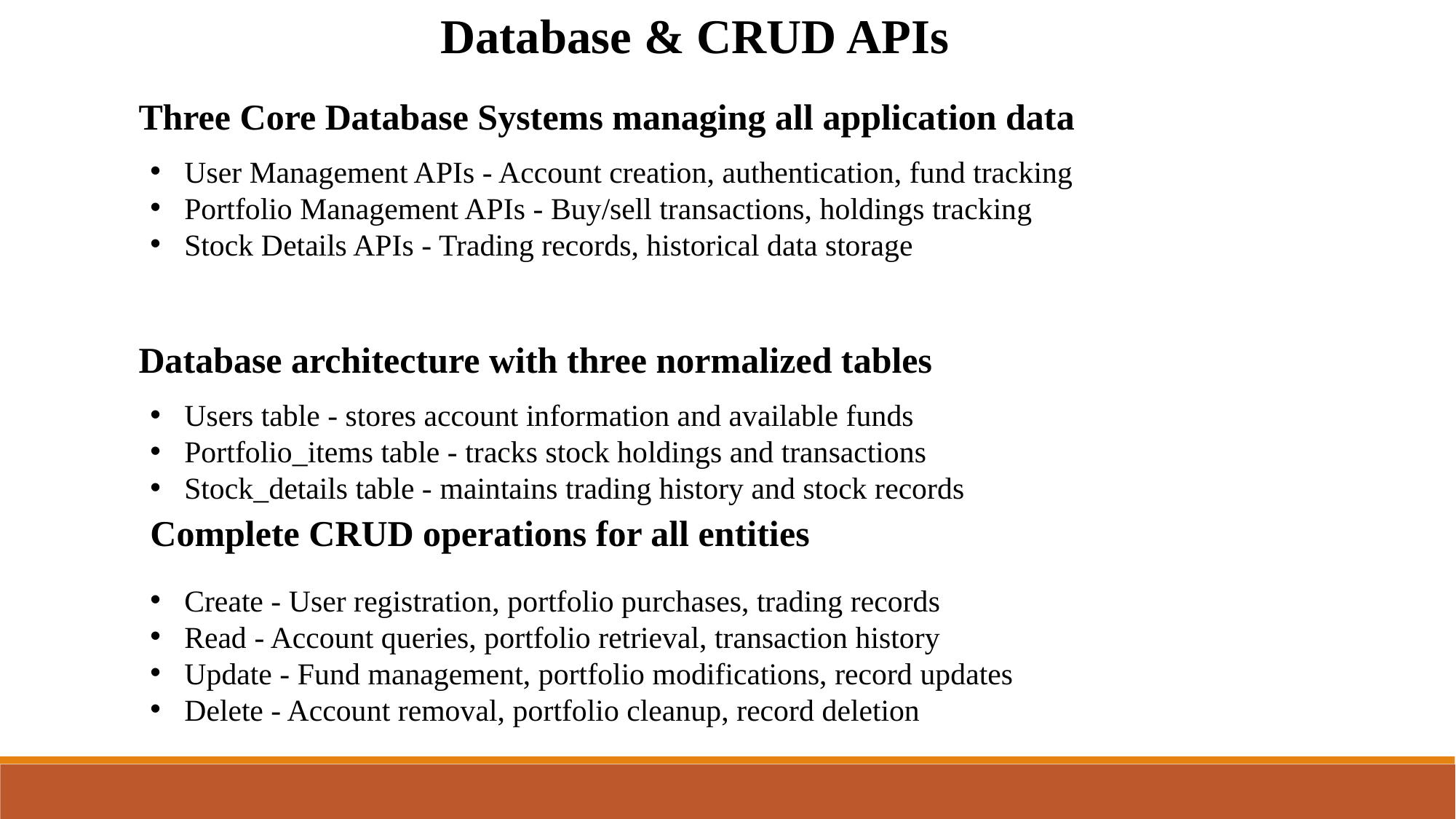

Database & CRUD APIs
Three Core Database Systems managing all application data
User Management APIs - Account creation, authentication, fund tracking
Portfolio Management APIs - Buy/sell transactions, holdings tracking
Stock Details APIs - Trading records, historical data storage
Database architecture with three normalized tables
Users table - stores account information and available funds
Portfolio_items table - tracks stock holdings and transactions
Stock_details table - maintains trading history and stock records
Complete CRUD operations for all entities
Create - User registration, portfolio purchases, trading records
Read - Account queries, portfolio retrieval, transaction history
Update - Fund management, portfolio modifications, record updates
Delete - Account removal, portfolio cleanup, record deletion